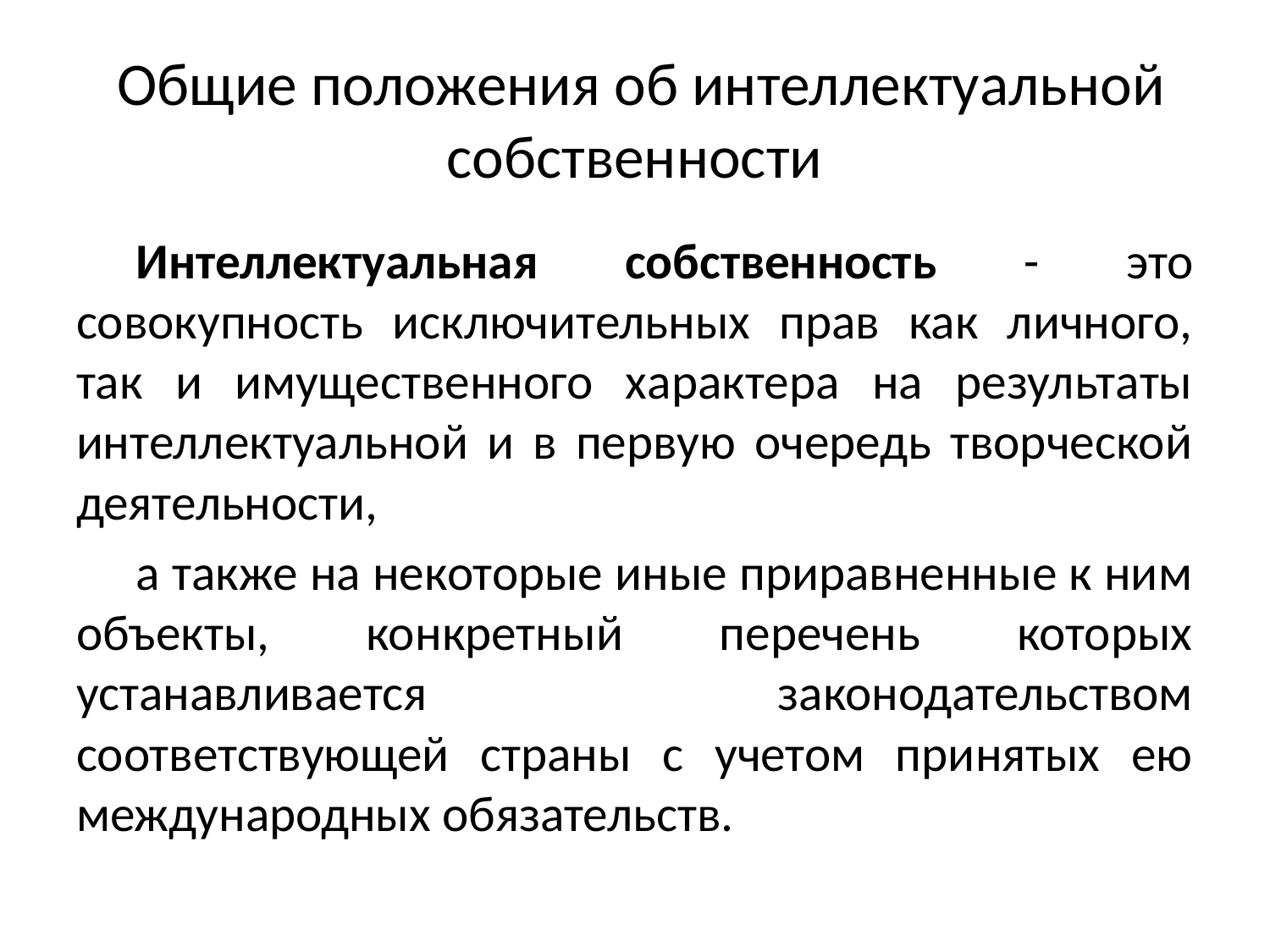

# Общие положения об интеллектуальной собственности
Интеллектуальная собственность - это совокупность исключительных прав как личного, так и имущественного характера на результаты интеллектуальной и в первую очередь творческой деятельности,
а также на некоторые иные приравненные к ним объекты, конкретный перечень которых устанавливается законодательством соответствующей страны с учетом принятых ею международных обязательств.